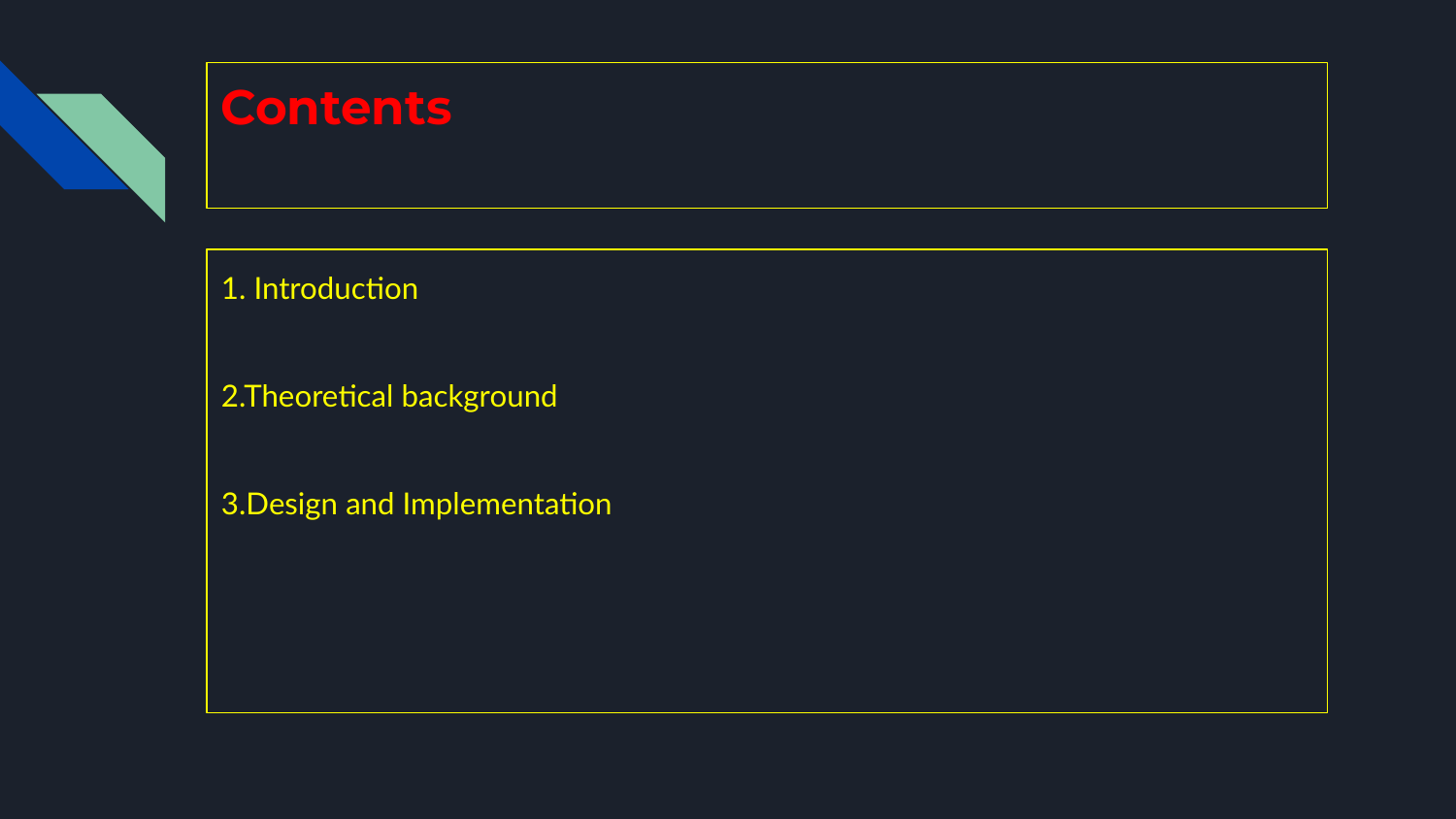

# Contents
1. Introduction
2.Theoretical background
3.Design and Implementation